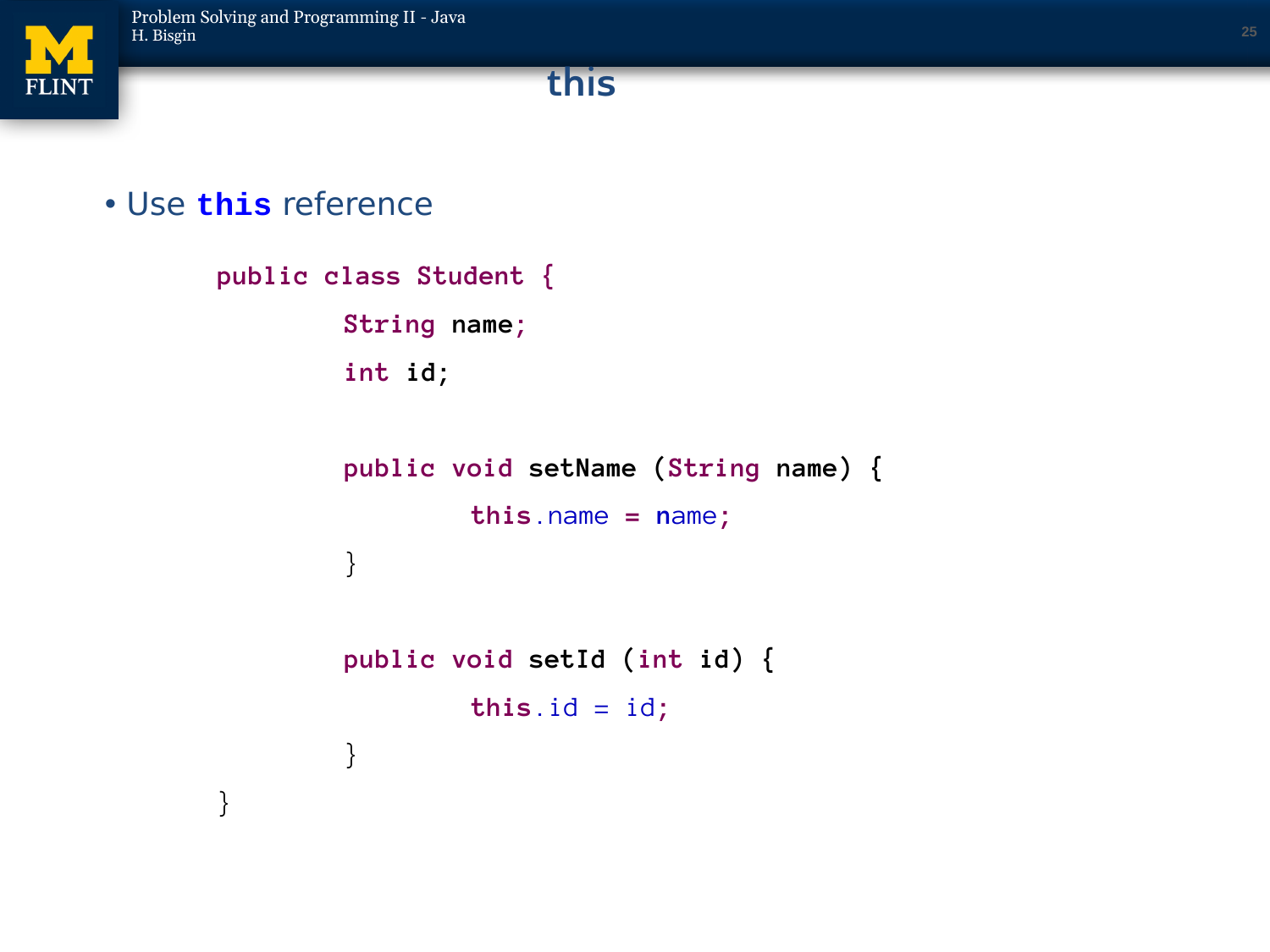

25
# this
Use this reference
public class Student {
	String name;
	int id;

	public void setName (String name) {
   		this.name = name;
	}

	public void setId (int id) {
   		this.id = id;
	}
}